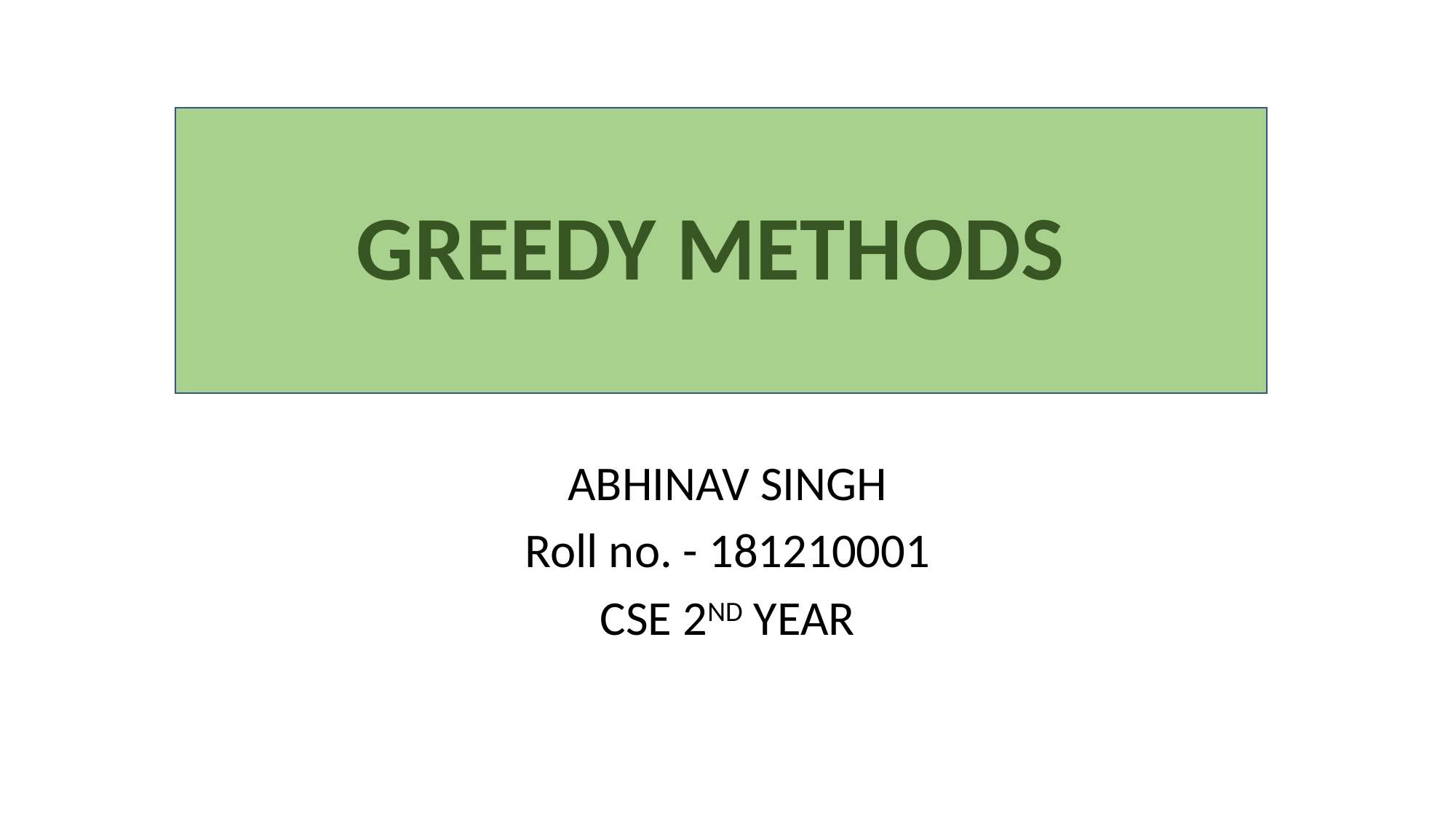

# GREEDY METHODS
ABHINAV SINGH
Roll no. - 181210001
CSE 2ND YEAR